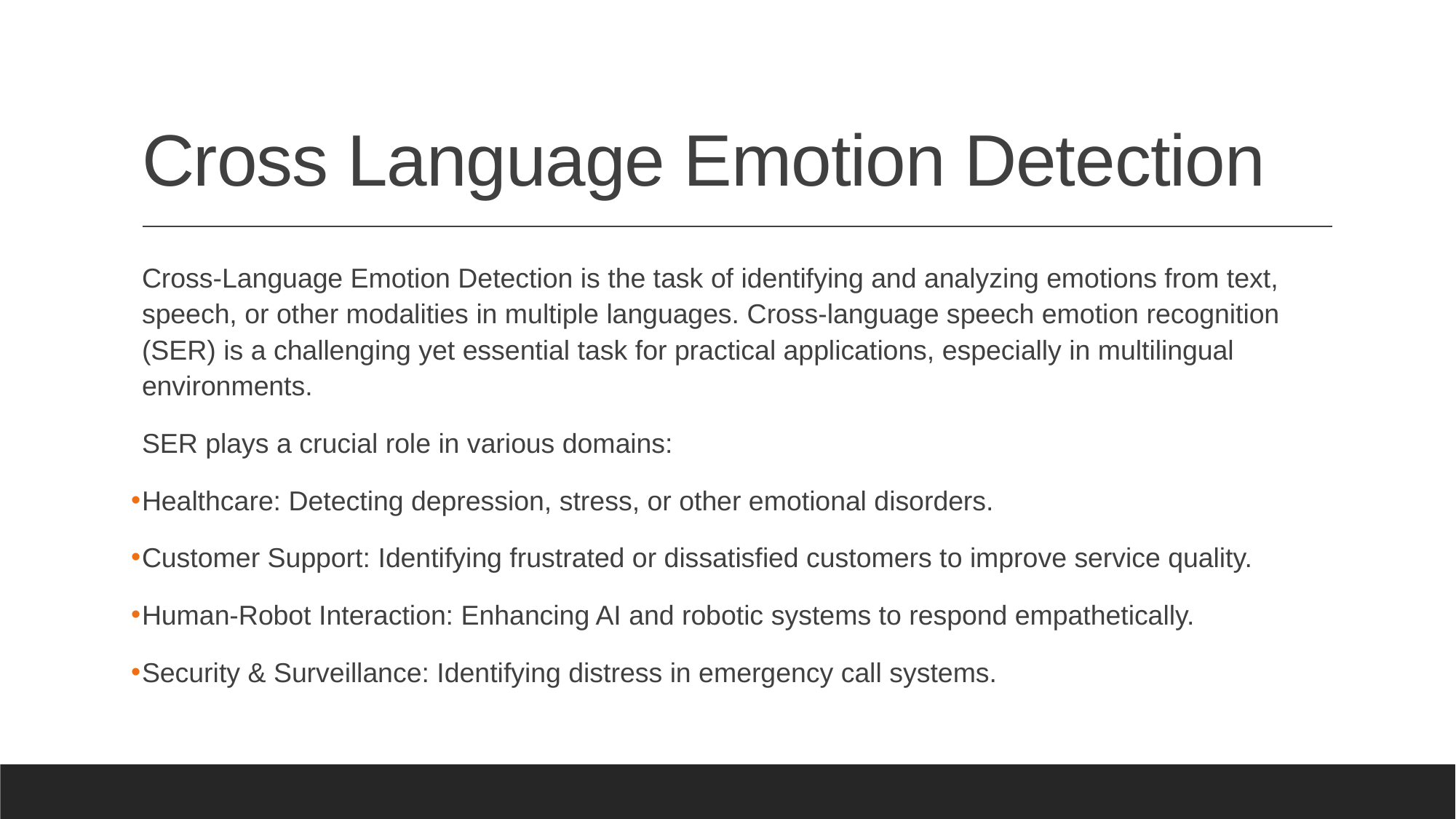

# Cross Language Emotion Detection
Cross-Language Emotion Detection is the task of identifying and analyzing emotions from text, speech, or other modalities in multiple languages. Cross-language speech emotion recognition (SER) is a challenging yet essential task for practical applications, especially in multilingual environments.
SER plays a crucial role in various domains:
Healthcare: Detecting depression, stress, or other emotional disorders.
Customer Support: Identifying frustrated or dissatisfied customers to improve service quality.
Human-Robot Interaction: Enhancing AI and robotic systems to respond empathetically.
Security & Surveillance: Identifying distress in emergency call systems.